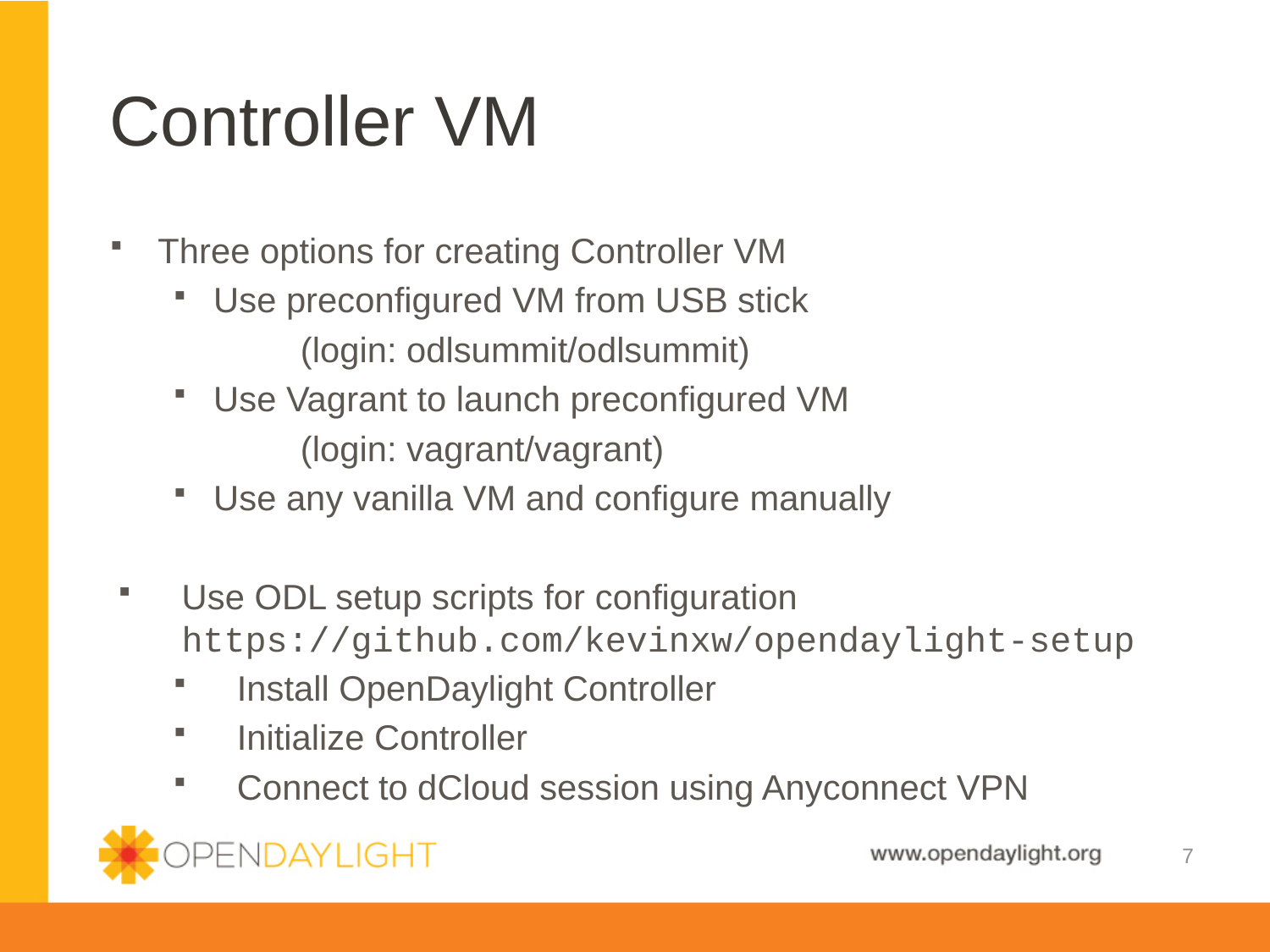

# Controller VM
Three options for creating Controller VM
Use preconfigured VM from USB stick
	(login: odlsummit/odlsummit)
Use Vagrant to launch preconfigured VM
	(login: vagrant/vagrant)
Use any vanilla VM and configure manually

Use ODL setup scripts for configuration https://github.com/kevinxw/opendaylight-setup
Install OpenDaylight Controller
Initialize Controller
Connect to dCloud session using Anyconnect VPN

7